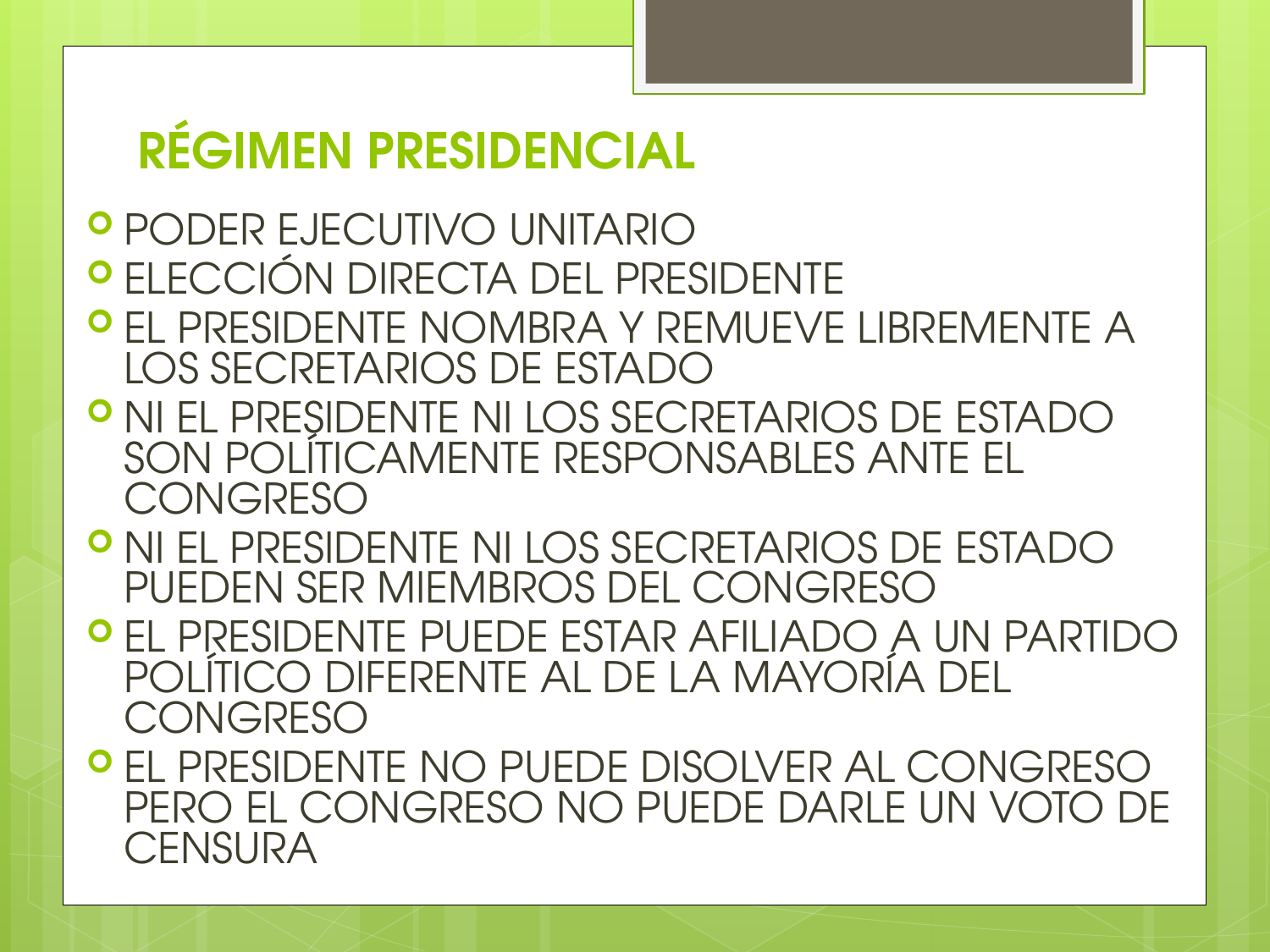

# RÉGIMEN PRESIDENCIAL
PODER EJECUTIVO UNITARIO
ELECCIÓN DIRECTA DEL PRESIDENTE
EL PRESIDENTE NOMBRA Y REMUEVE LIBREMENTE A LOS SECRETARIOS DE ESTADO
NI EL PRESIDENTE NI LOS SECRETARIOS DE ESTADO SON POLÍTICAMENTE RESPONSABLES ANTE EL CONGRESO
NI EL PRESIDENTE NI LOS SECRETARIOS DE ESTADO PUEDEN SER MIEMBROS DEL CONGRESO
EL PRESIDENTE PUEDE ESTAR AFILIADO A UN PARTIDO POLÍTICO DIFERENTE AL DE LA MAYORÍA DEL CONGRESO
EL PRESIDENTE NO PUEDE DISOLVER AL CONGRESO PERO EL CONGRESO NO PUEDE DARLE UN VOTO DE CENSURA